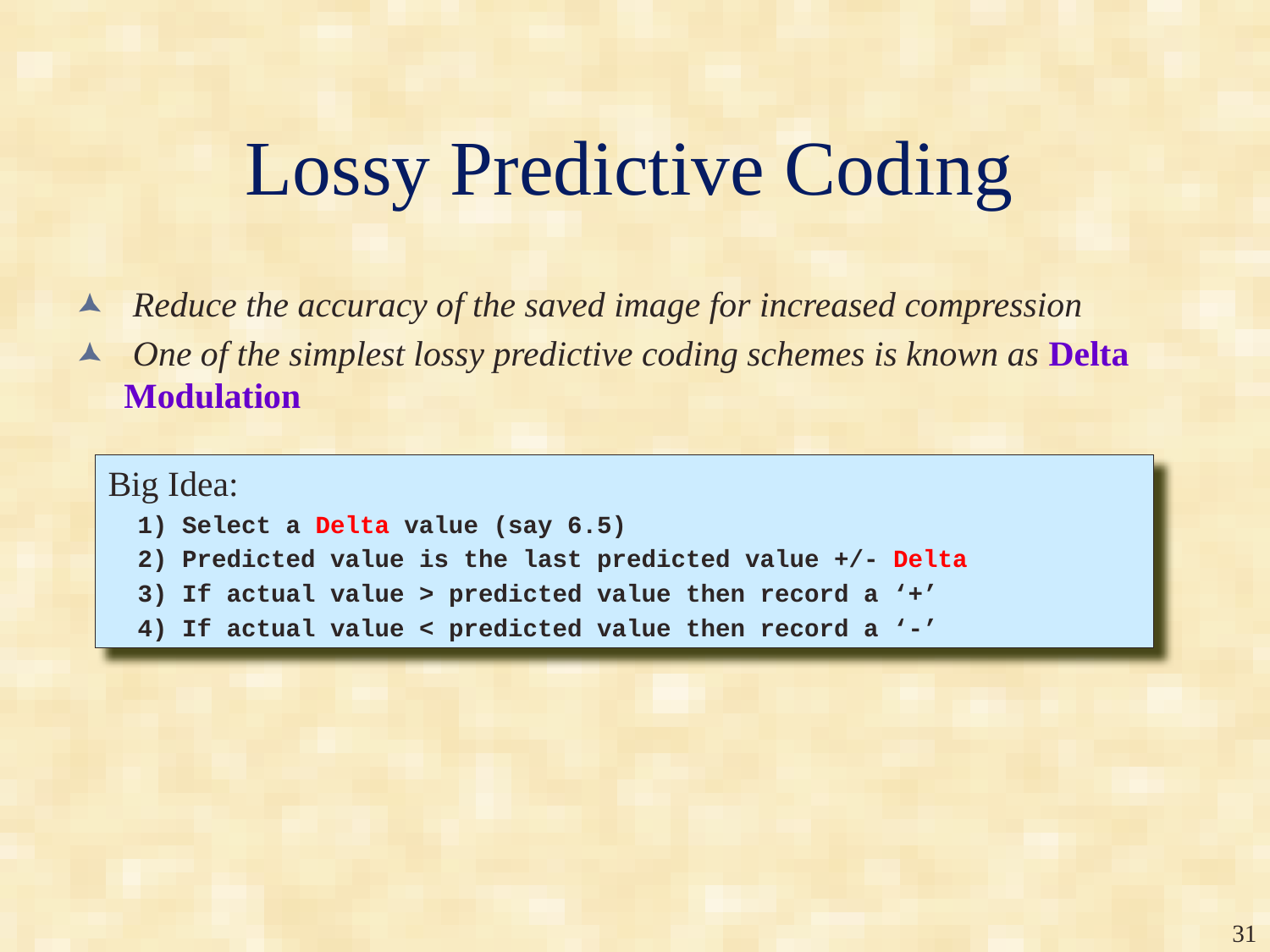

# Lossy Predictive Coding
 Reduce the accuracy of the saved image for increased compression
 One of the simplest lossy predictive coding schemes is known as Delta Modulation
Big Idea:
  1) Select a Delta value (say 6.5)
  2) Predicted value is the last predicted value +/- Delta
  3) If actual value > predicted value then record a ‘+’
  4) If actual value < predicted value then record a ‘-’
31